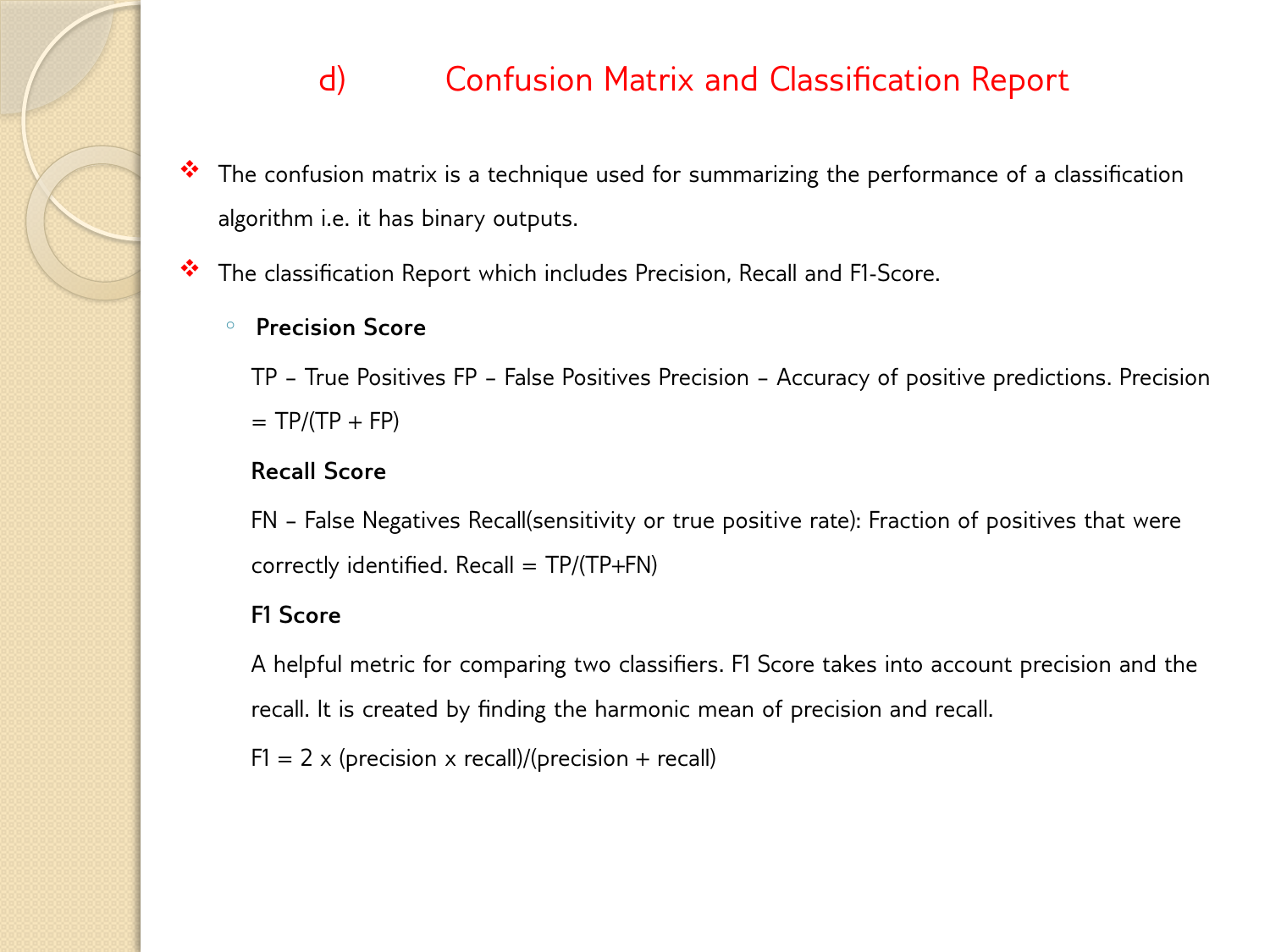

# d)	Confusion Matrix and Classification Report
The confusion matrix is a technique used for summarizing the performance of a classification algorithm i.e. it has binary outputs.
The classification Report which includes Precision, Recall and F1-Score.
Precision Score
TP – True Positives FP – False Positives Precision – Accuracy of positive predictions. Precision = TP/(TP + FP)
Recall Score
FN – False Negatives Recall(sensitivity or true positive rate): Fraction of positives that were correctly identified. Recall = TP/(TP+FN)
F1 Score
A helpful metric for comparing two classifiers. F1 Score takes into account precision and the recall. It is created by finding the harmonic mean of precision and recall.
F1 = 2 x (precision x recall)/(precision + recall)